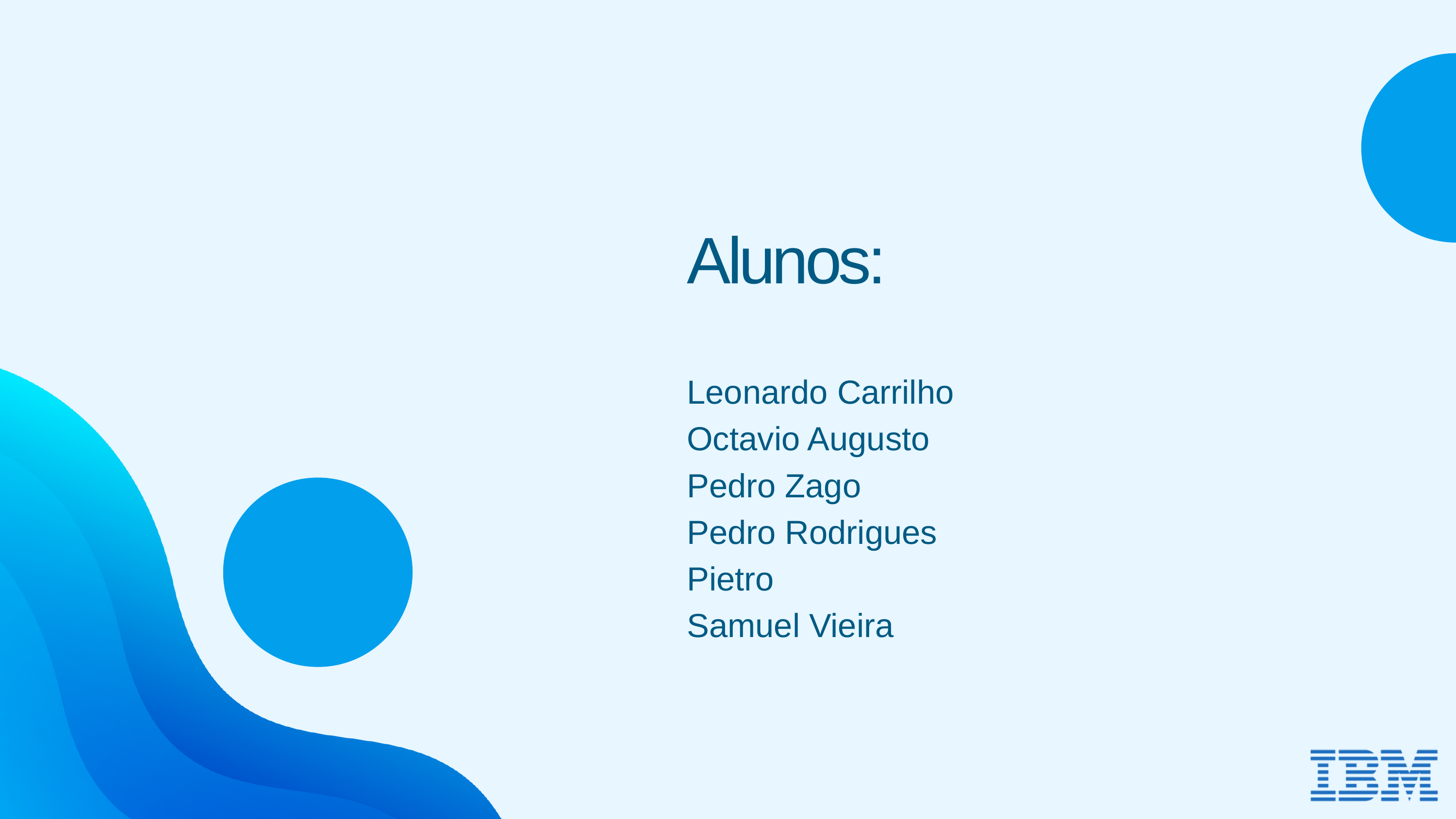

Alunos:

Leonardo Carrilho
Octavio Augusto
Pedro Zago
Pedro Rodrigues
Pietro
Samuel Vieira